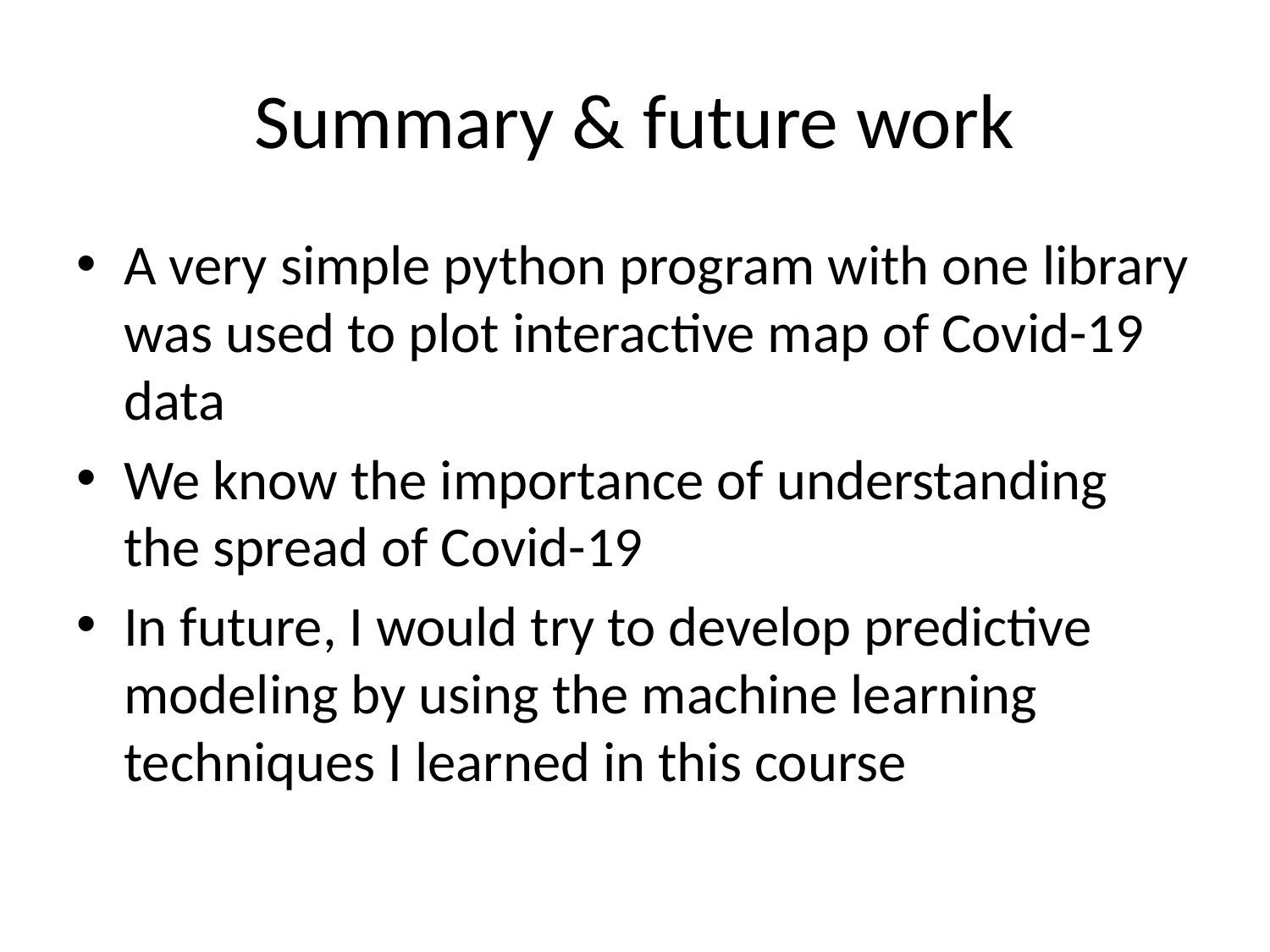

# Summary & future work
A very simple python program with one library was used to plot interactive map of Covid-19 data
We know the importance of understanding the spread of Covid-19
In future, I would try to develop predictive modeling by using the machine learning techniques I learned in this course